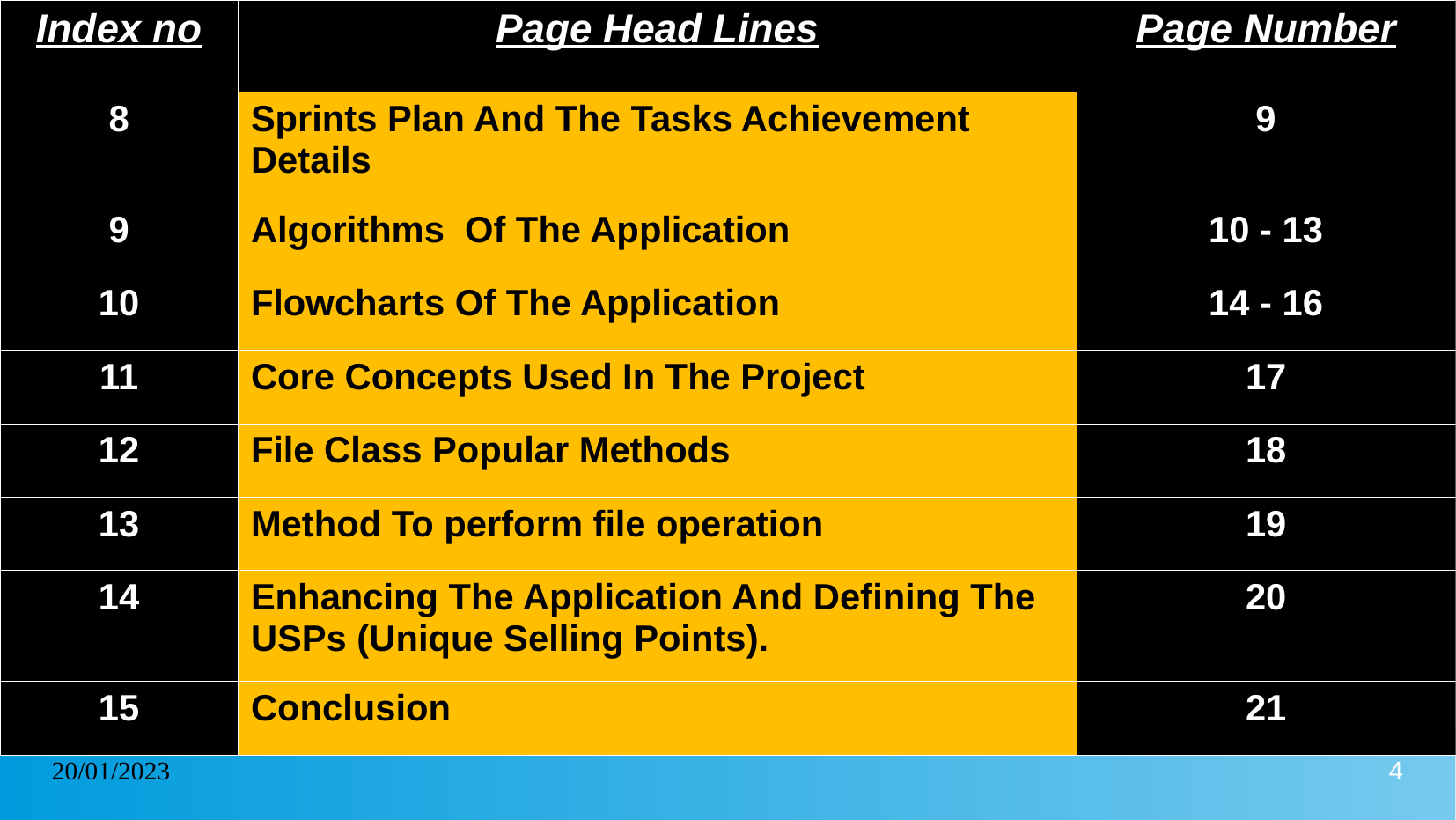

| Index no | Page Head Lines | Page Number |
| --- | --- | --- |
| 8 | Sprints Plan And The Tasks Achievement Details | 9 |
| 9 | Algorithms Of The Application | 10 - 13 |
| 10 | Flowcharts Of The Application | 14 - 16 |
| 11 | Core Concepts Used In The Project | 17 |
| 12 | File Class Popular Methods | 18 |
| 13 | Method To perform file operation | 19 |
| 14 | Enhancing The Application And Defining The USPs (Unique Selling Points). | 20 |
| 15 | Conclusion | 21 |
20/01/2023
4